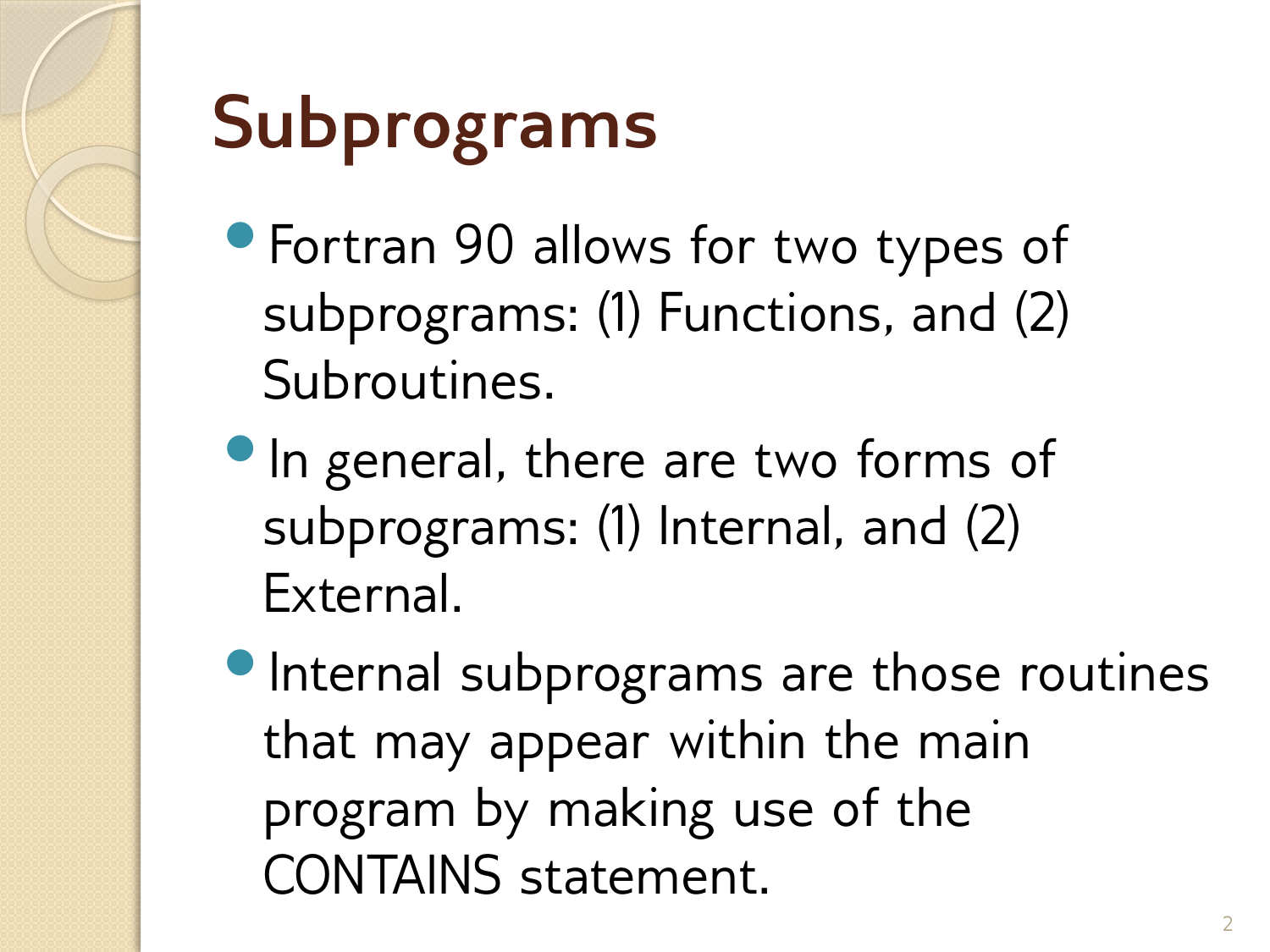

# Subprograms
Fortran 90 allows for two types of subprograms: (1) Functions, and (2) Subroutines.
In general, there are two forms of subprograms: (1) Internal, and (2) External.
Internal subprograms are those routines that may appear within the main program by making use of the CONTAINS statement.
2